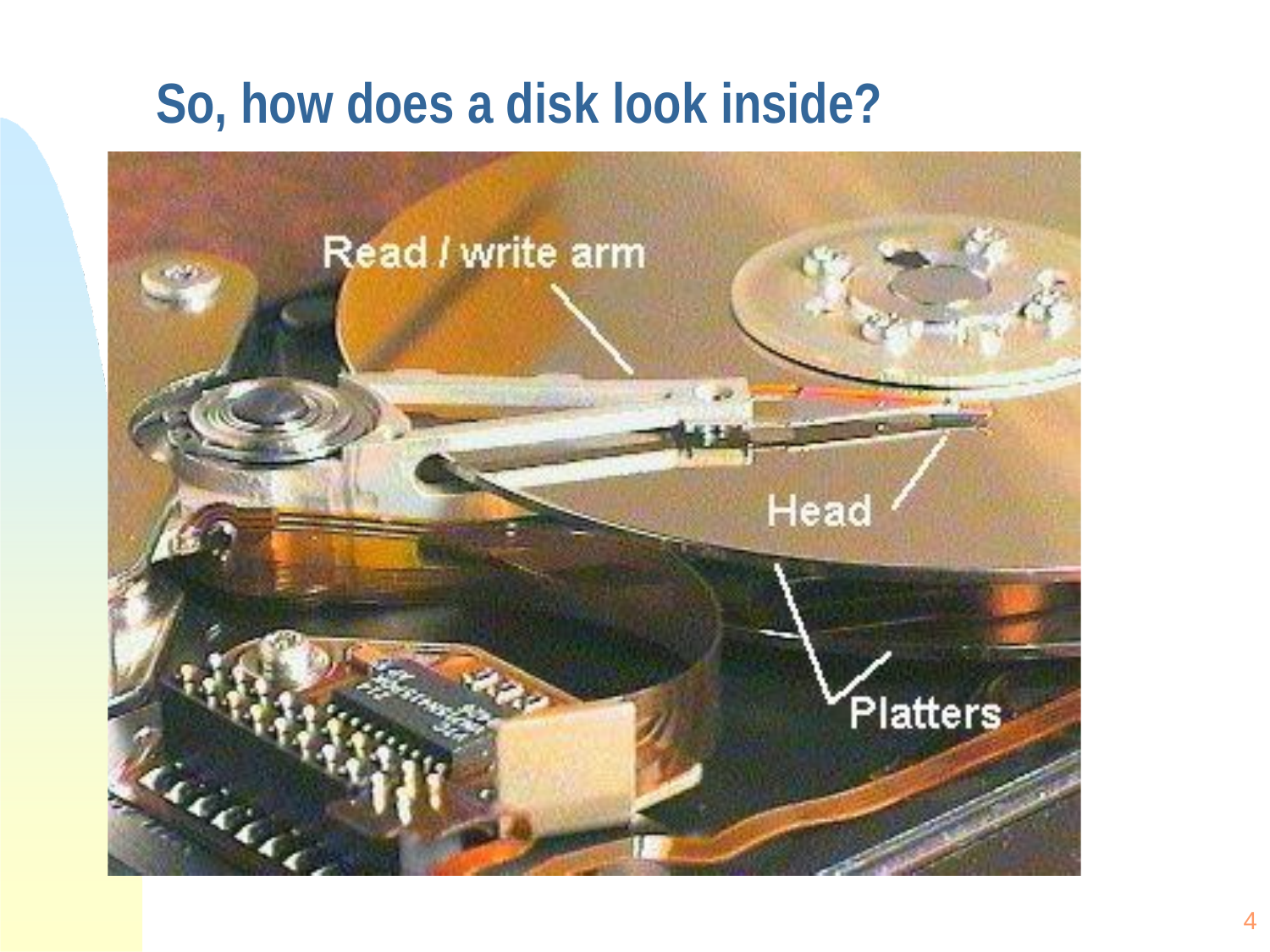

# So, how does a disk look inside?

4